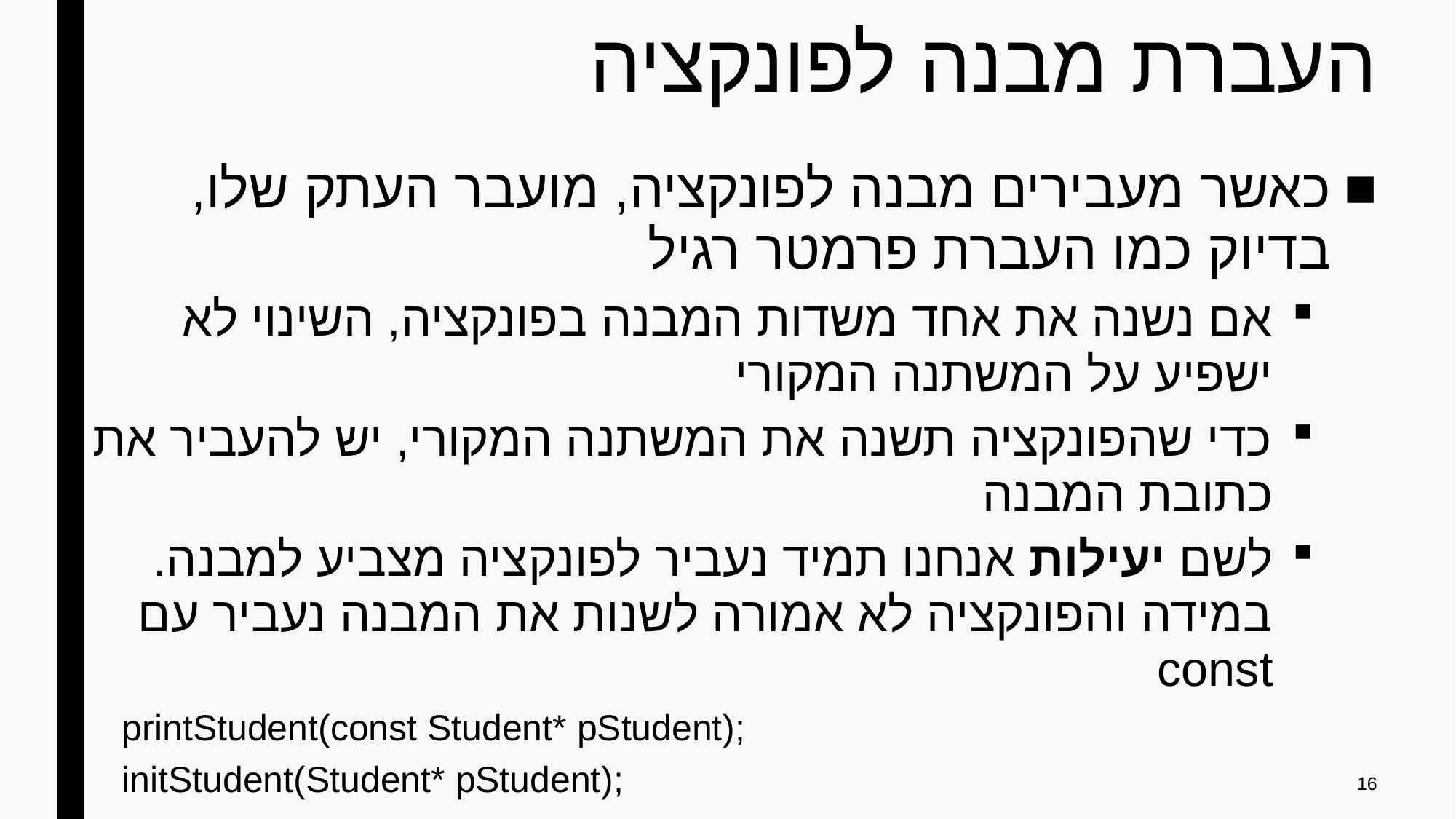

# העברת מבנה לפונקציה
כאשר מעבירים מבנה לפונקציה, מועבר העתק שלו, בדיוק כמו העברת פרמטר רגיל
אם נשנה את אחד משדות המבנה בפונקציה, השינוי לא ישפיע על המשתנה המקורי
כדי שהפונקציה תשנה את המשתנה המקורי, יש להעביר את כתובת המבנה
לשם יעילות אנחנו תמיד נעביר לפונקציה מצביע למבנה. במידה והפונקציה לא אמורה לשנות את המבנה נעביר עם const
printStudent(const Student* pStudent);
initStudent(Student* pStudent);

16